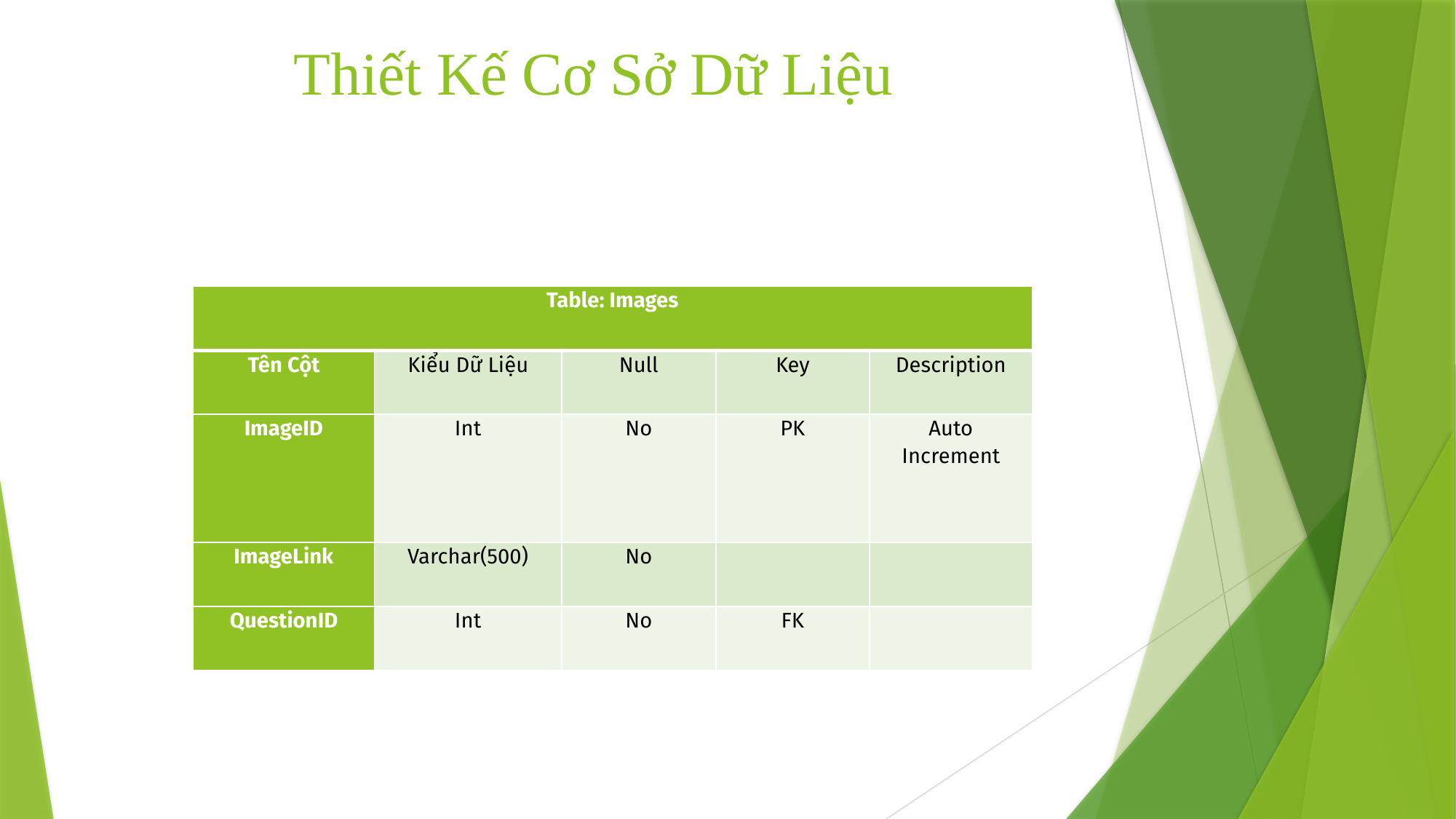

# Thiết Kế Cơ Sở Dữ Liệu

| Table: Images |  |  |  |  |
| --- | --- | --- | --- | --- |
| Tên Cột | Kiểu Dữ Liệu | Null | Key | Description |
| ImageID | Int | No | PK | Auto Increment |
| ImageLink | Varchar(500) | No |  |  |
| QuestionID | Int | No | FK |  |